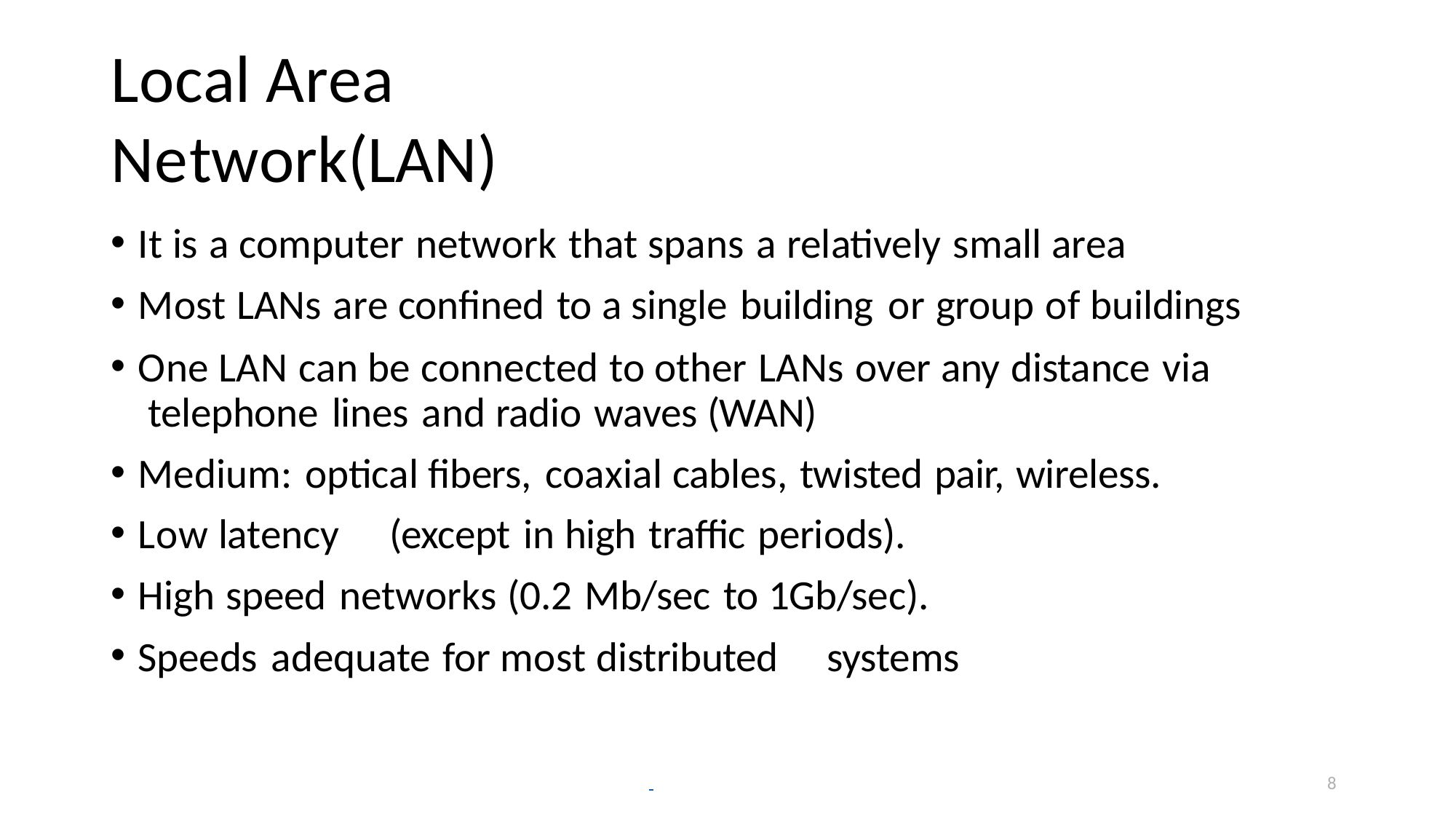

# Local Area Network(LAN)
It is a computer network that spans a relatively small area
Most LANs are confined to a single building or group of buildings
One LAN can be connected to other LANs over any distance via  telephone lines and radio waves (WAN)
Medium: optical fibers, coaxial cables, twisted pair, wireless.
Low latency	(except in high traffic periods).
High speed networks (0.2 Mb/sec to 1Gb/sec).
Speeds adequate for most distributed	systems

8